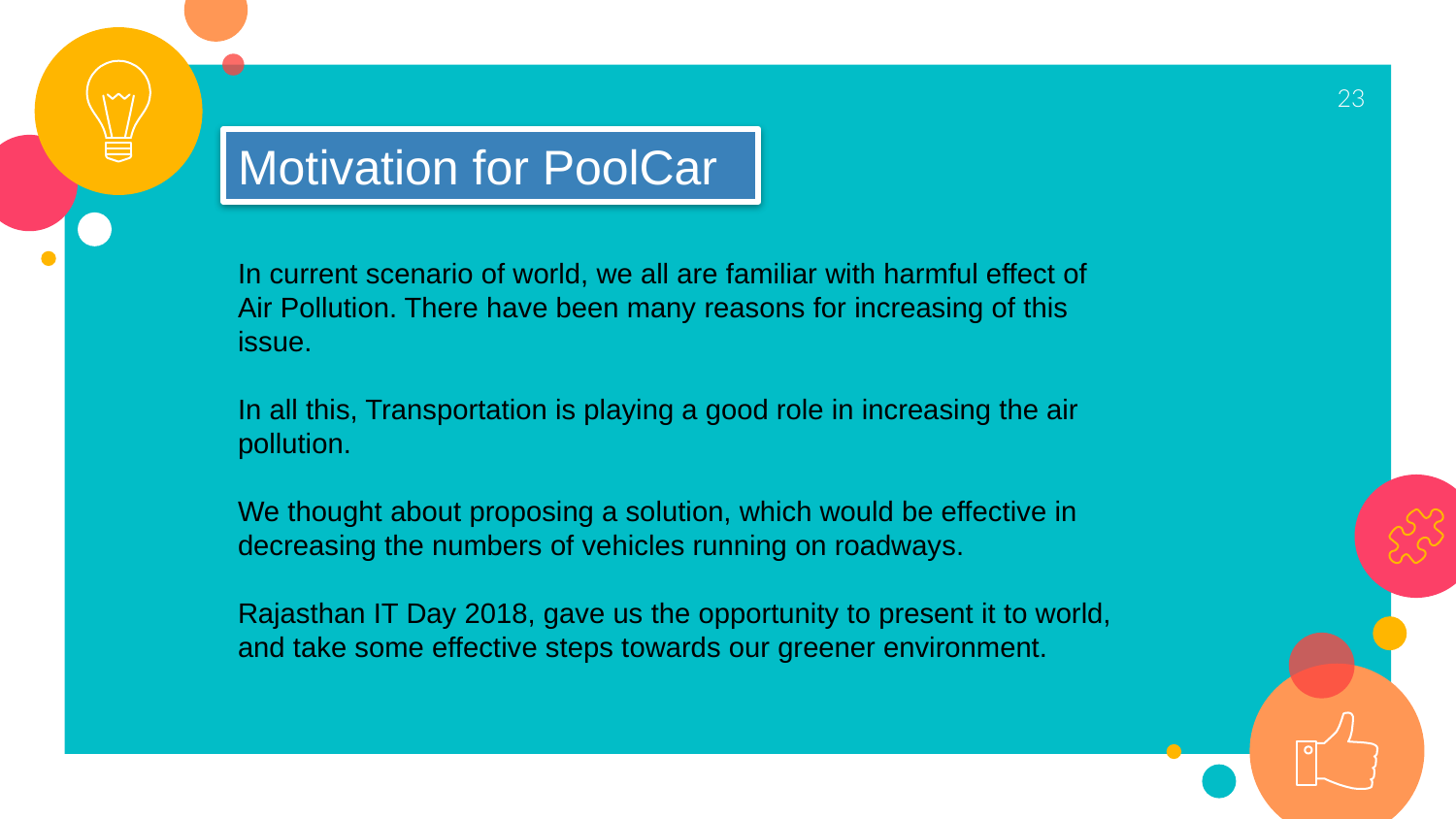

23
Motivation for PoolCar
In current scenario of world, we all are familiar with harmful effect of Air Pollution. There have been many reasons for increasing of this issue.
In all this, Transportation is playing a good role in increasing the air pollution.

We thought about proposing a solution, which would be effective in decreasing the numbers of vehicles running on roadways.

Rajasthan IT Day 2018, gave us the opportunity to present it to world, and take some effective steps towards our greener environment.